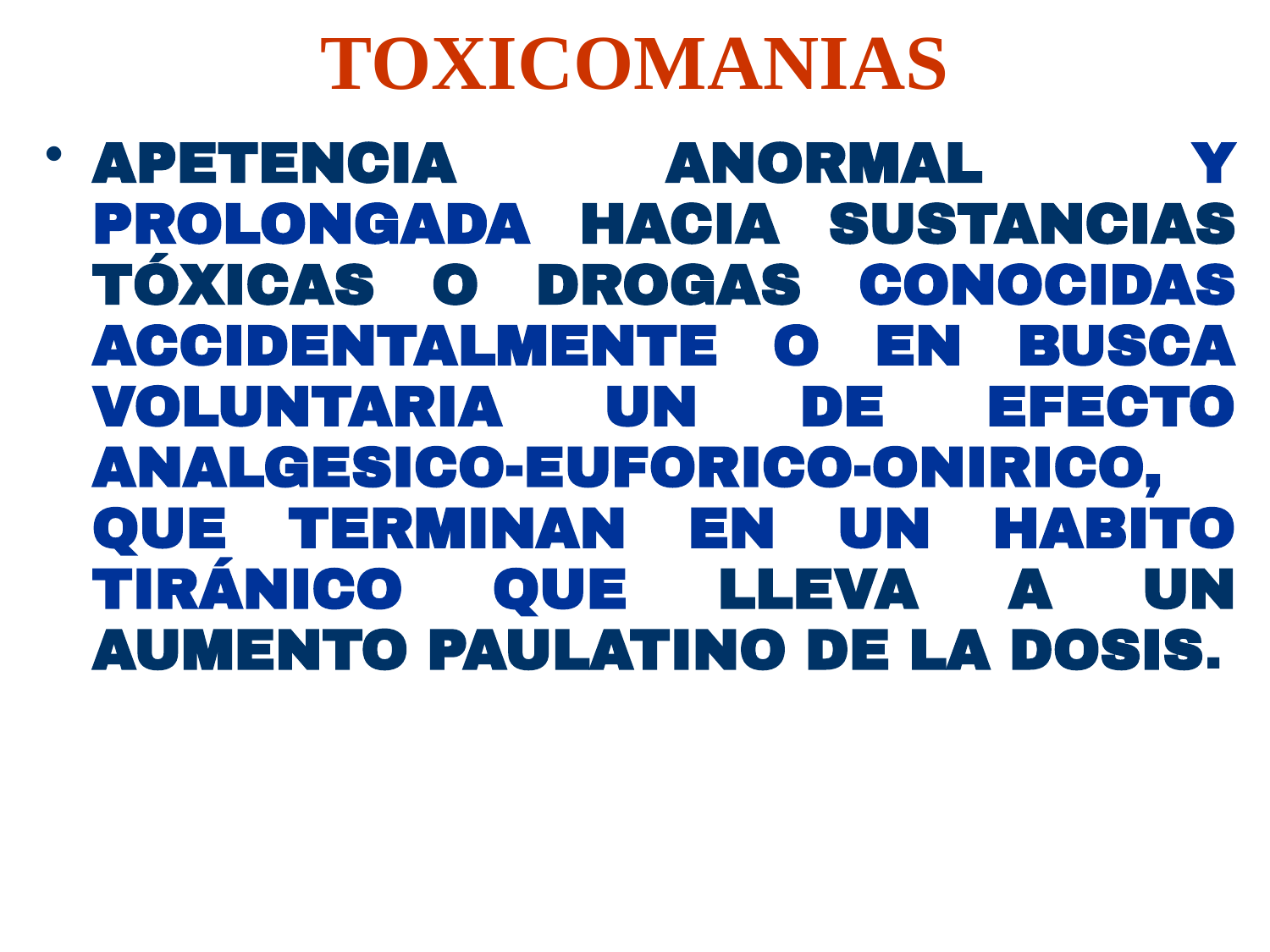

# TOXICOMANIAS
APETENCIA ANORMAL Y PROLONGADA HACIA SUSTANCIAS TÓXICAS O DROGAS CONOCIDAS ACCIDENTALMENTE O EN BUSCA VOLUNTARIA UN DE EFECTO ANALGESICO-EUFORICO-ONIRICO, QUE TERMINAN EN UN HABITO TIRÁNICO QUE LLEVA A UN AUMENTO PAULATINO DE LA DOSIS.